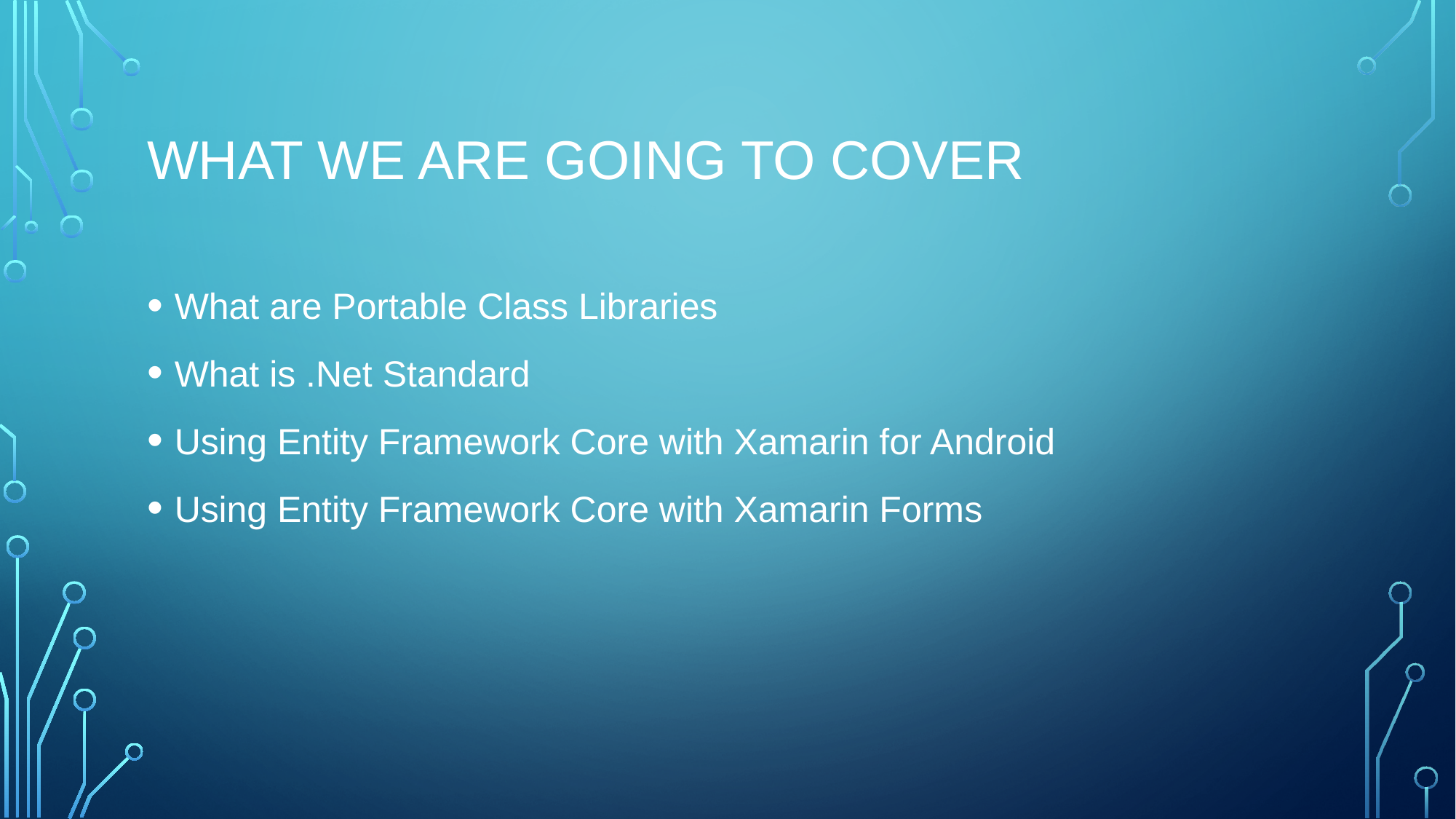

# What we are going to cover
What are Portable Class Libraries
What is .Net Standard
Using Entity Framework Core with Xamarin for Android
Using Entity Framework Core with Xamarin Forms